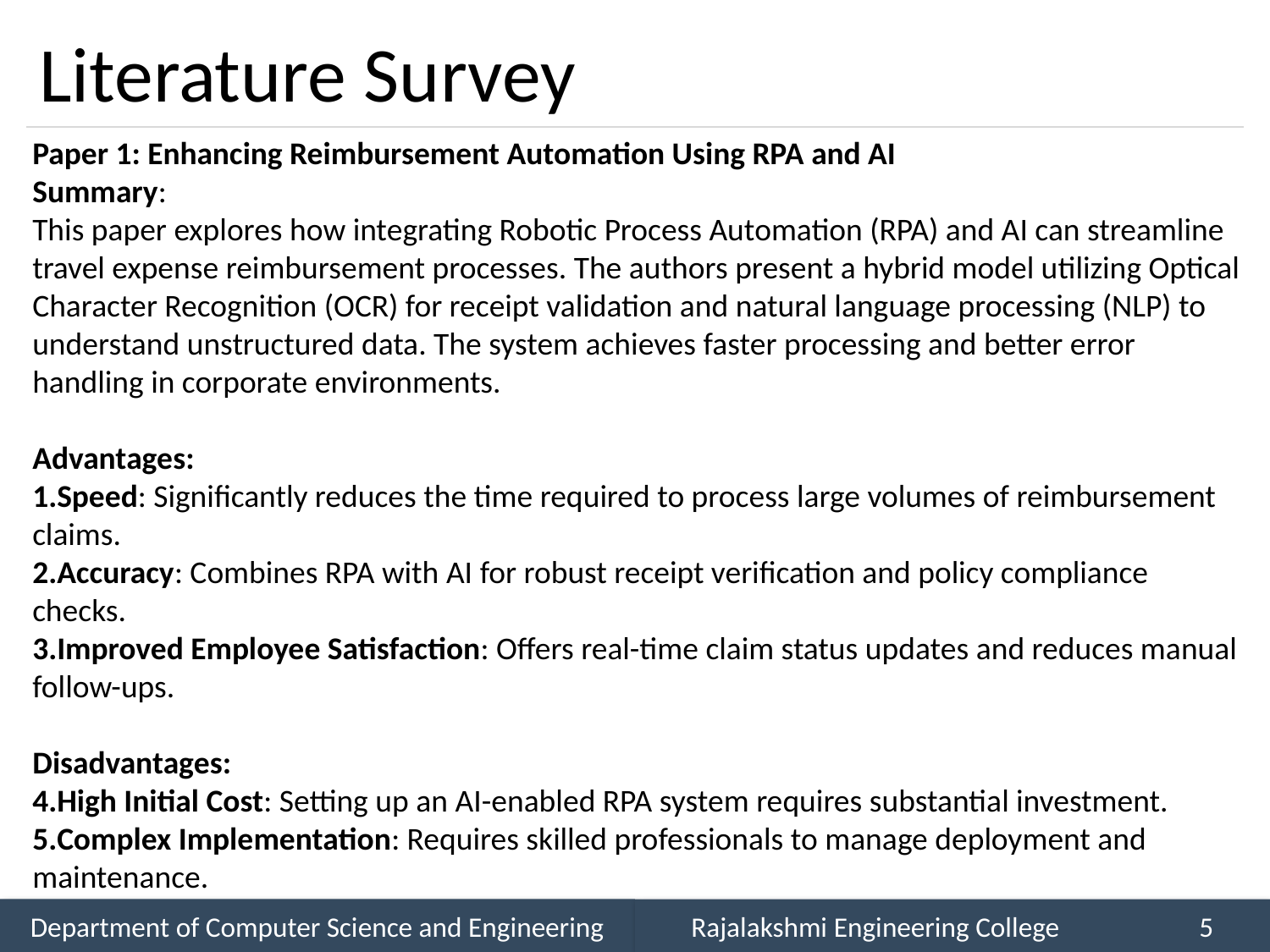

# Literature Survey

Paper 1: Enhancing Reimbursement Automation Using RPA and AI
Summary:
This paper explores how integrating Robotic Process Automation (RPA) and AI can streamline travel expense reimbursement processes. The authors present a hybrid model utilizing Optical Character Recognition (OCR) for receipt validation and natural language processing (NLP) to understand unstructured data. The system achieves faster processing and better error handling in corporate environments.

Advantages:
Speed: Significantly reduces the time required to process large volumes of reimbursement claims.
Accuracy: Combines RPA with AI for robust receipt verification and policy compliance checks.
Improved Employee Satisfaction: Offers real-time claim status updates and reduces manual follow-ups.

Disadvantages:
High Initial Cost: Setting up an AI-enabled RPA system requires substantial investment.
Complex Implementation: Requires skilled professionals to manage deployment and maintenance.